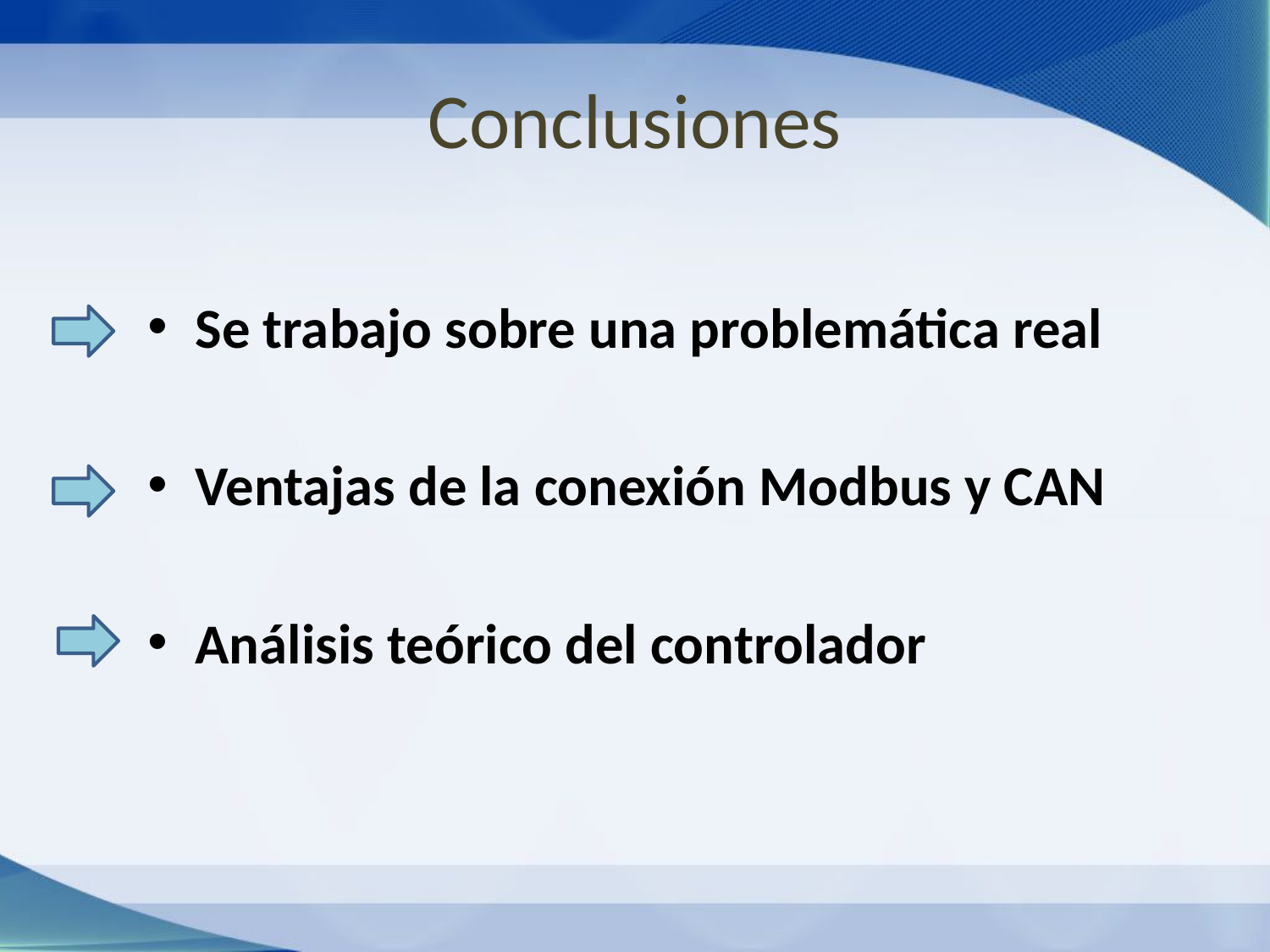

# Conclusiones

Se trabajo sobre una problemática real

Ventajas de la conexión Modbus y CAN

Análisis teórico del controlador